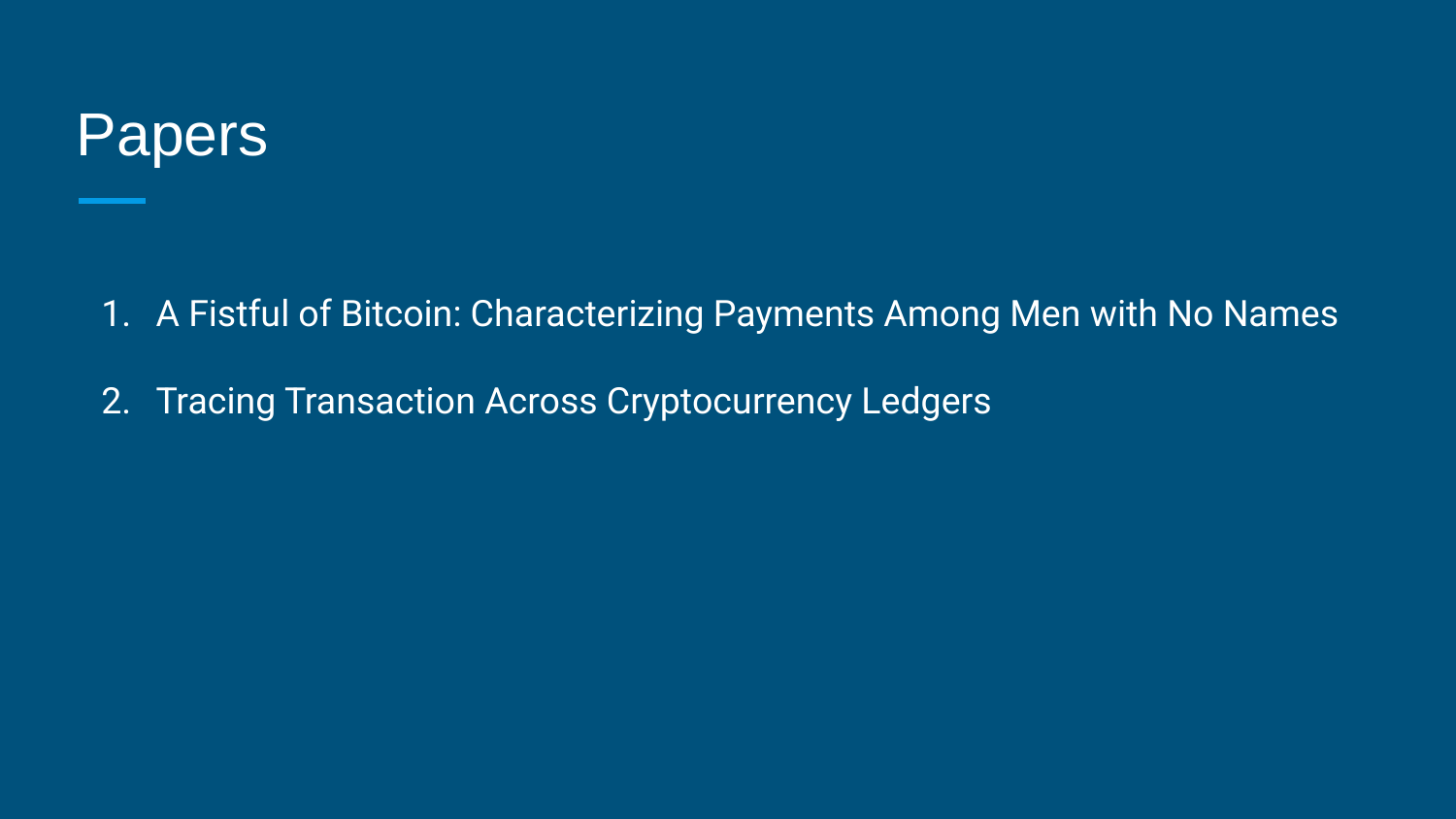

# Papers
A Fistful of Bitcoin: Characterizing Payments Among Men with No Names
Tracing Transaction Across Cryptocurrency Ledgers